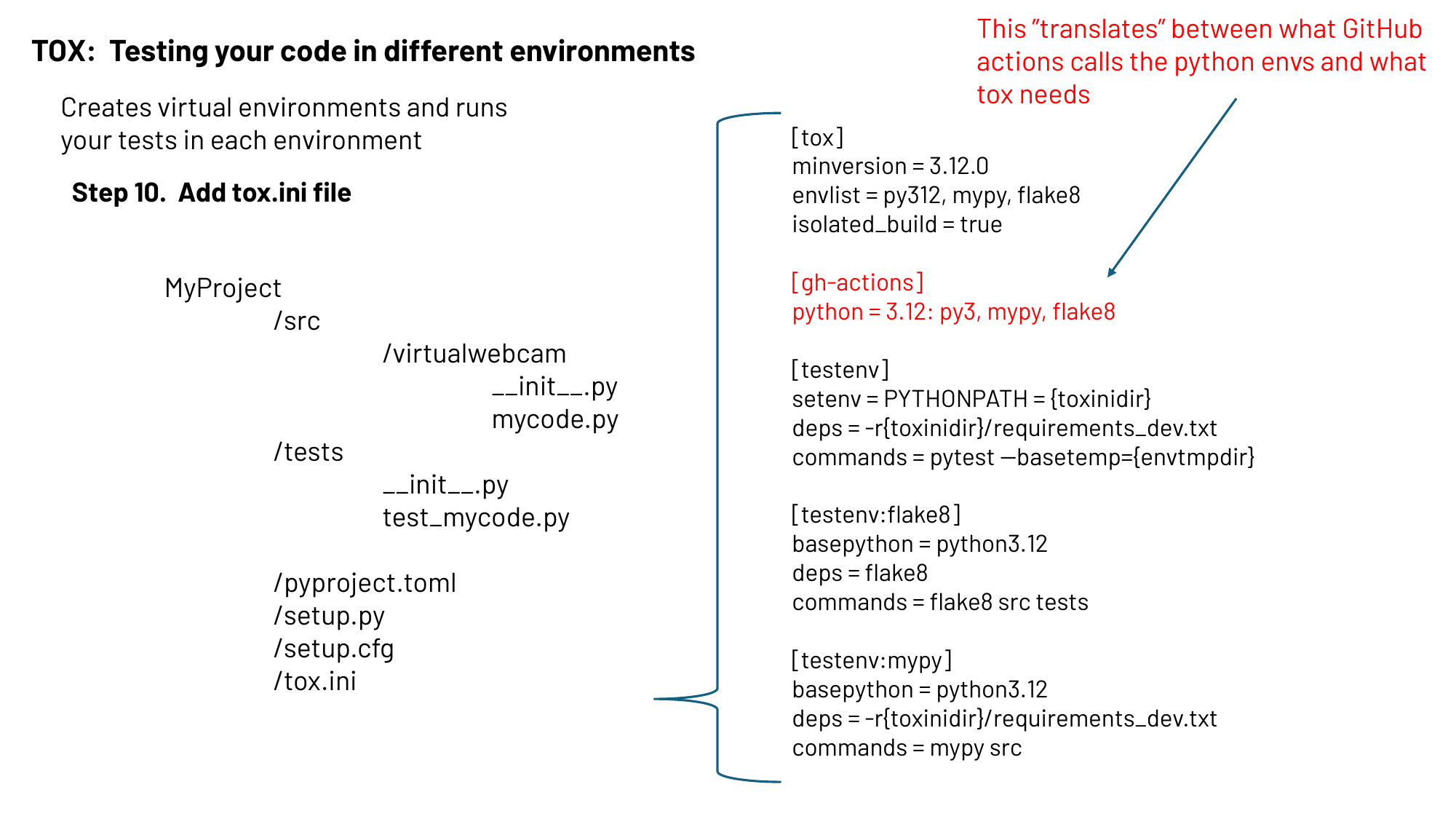

This ”translates” between what GitHub actions calls the python envs and what tox needs
TOX:  Testing your code in different environments
Creates virtual environments and runs your tests in each environment

[tox]
minversion = 3.12.0
envlist = py312, mypy, flake8
isolated_build = true
[gh-actions]
python = 3.12: py3, mypy, flake8

[testenv]
setenv = PYTHONPATH = {toxinidir}
deps = -r{toxinidir}/requirements_dev.txt
commands = pytest --basetemp={envtmpdir}
[testenv:flake8]
basepython = python3.12
deps = flake8
commands = flake8 src tests

[testenv:mypy]
basepython = python3.12
deps = -r{toxinidir}/requirements_dev.txt
commands = mypy src

Step 10.  Add tox.ini file
MyProject
	/src
		/virtualwebcam
			__init__.py
			mycode.py
	/tests
		__init__.py
		test_mycode.py

	/pyproject.toml
	/setup.py
	/setup.cfg
	/tox.ini